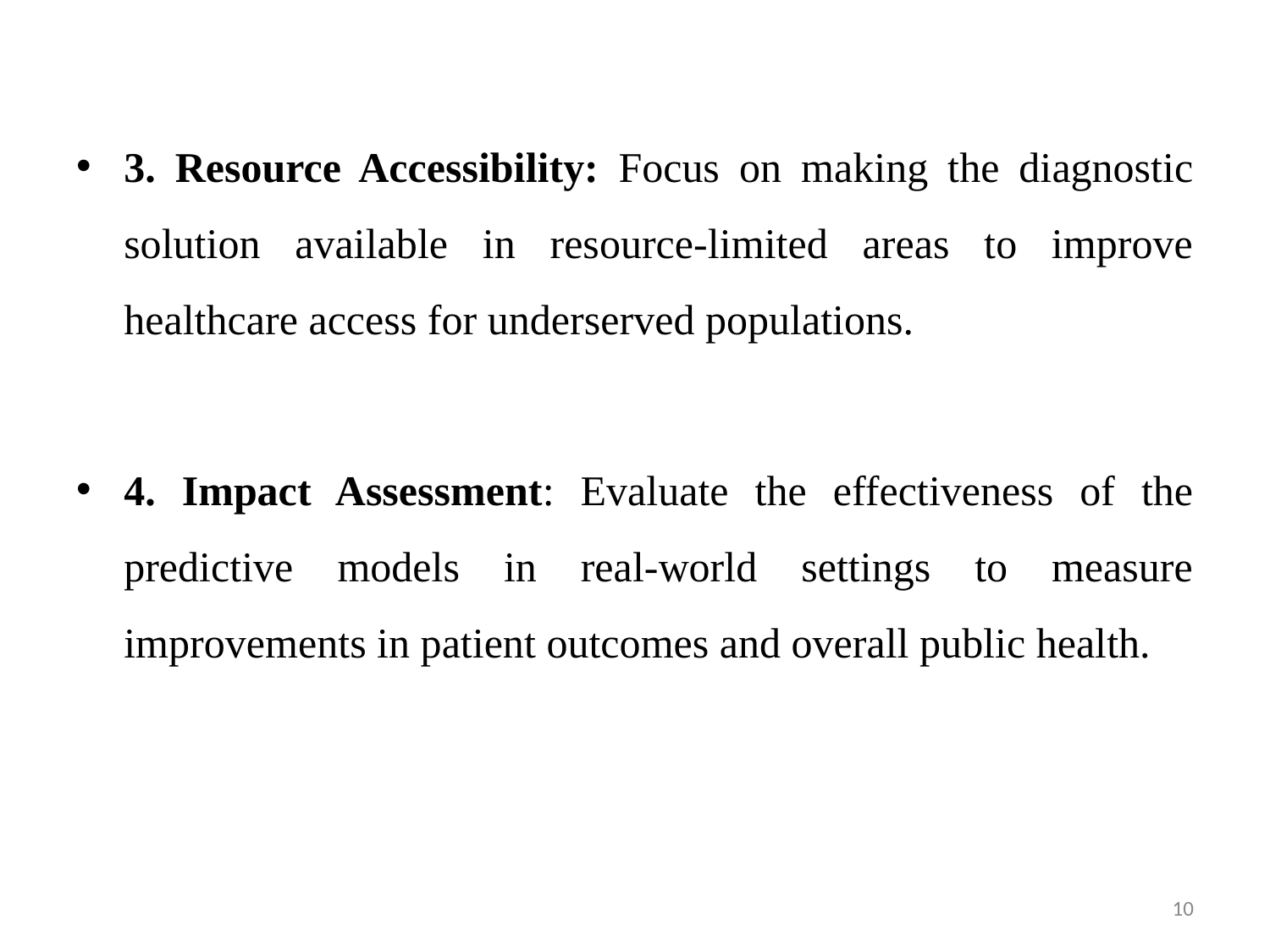

3. Resource Accessibility: Focus on making the diagnostic solution available in resource-limited areas to improve healthcare access for underserved populations.

4. Impact Assessment: Evaluate the effectiveness of the predictive models in real-world settings to measure improvements in patient outcomes and overall public health.

10